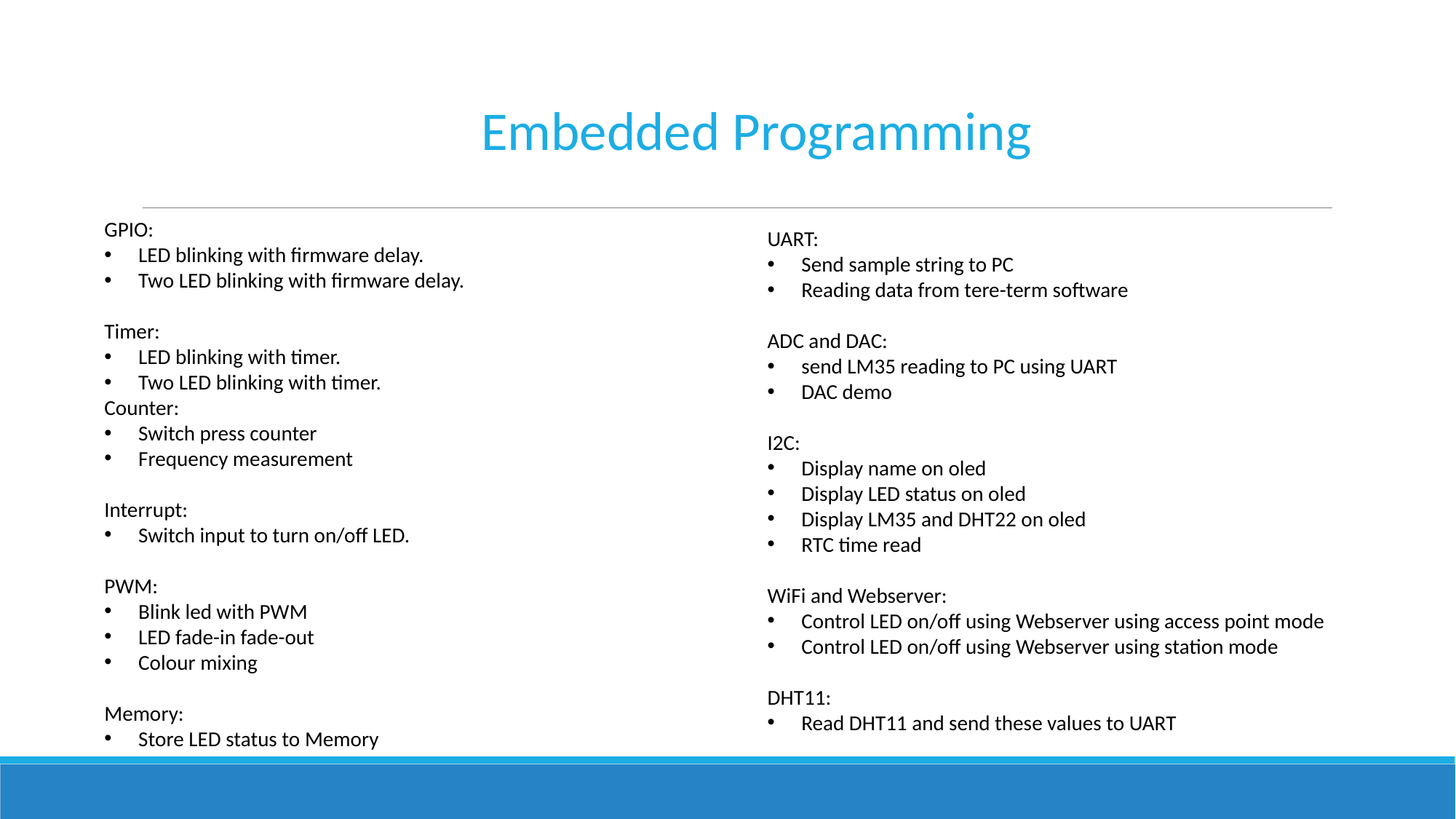

Embedded Programming
GPIO:
LED blinking with firmware delay.
Two LED blinking with firmware delay.

Timer:
LED blinking with timer.
Two LED blinking with timer.
Counter:
Switch press counter
Frequency measurement

Interrupt:
Switch input to turn on/off LED.

PWM:
Blink led with PWM
LED fade-in fade-out
Colour mixing

Memory:
Store LED status to Memory
UART:
Send sample string to PC
Reading data from tere-term software

ADC and DAC:
send LM35 reading to PC using UART
DAC demo

I2C:
Display name on oled
Display LED status on oled
Display LM35 and DHT22 on oled
RTC time read

WiFi and Webserver:
Control LED on/off using Webserver using access point mode
Control LED on/off using Webserver using station mode

DHT11:
Read DHT11 and send these values to UART